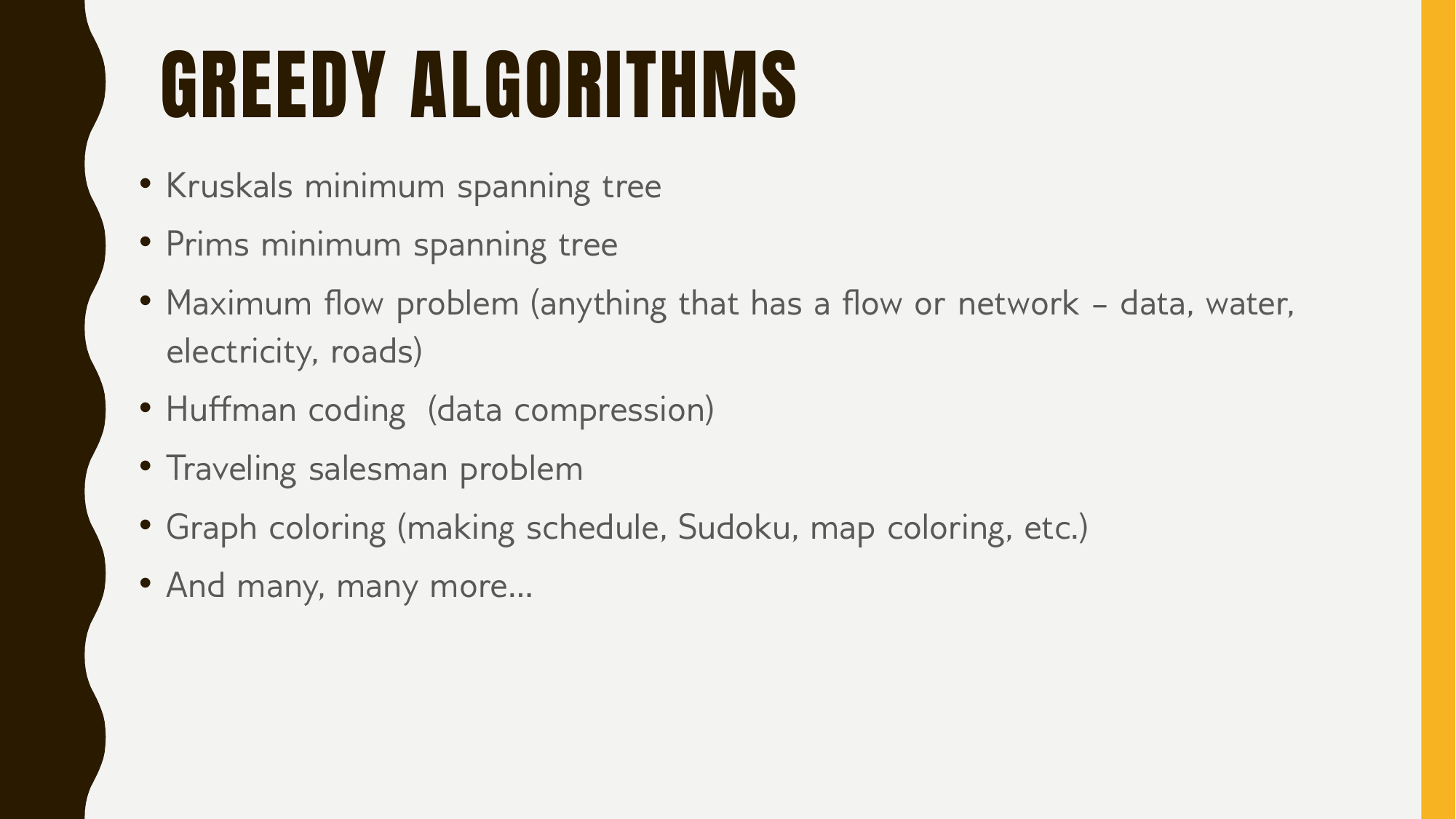

# Greedy algorithms
Kruskals minimum spanning tree
Prims minimum spanning tree
Maximum flow problem (anything that has a flow or network – data, water, electricity, roads)
Huffman coding  (data compression)
Traveling salesman problem
Graph coloring (making schedule, Sudoku, map coloring, etc.)
And many, many more…